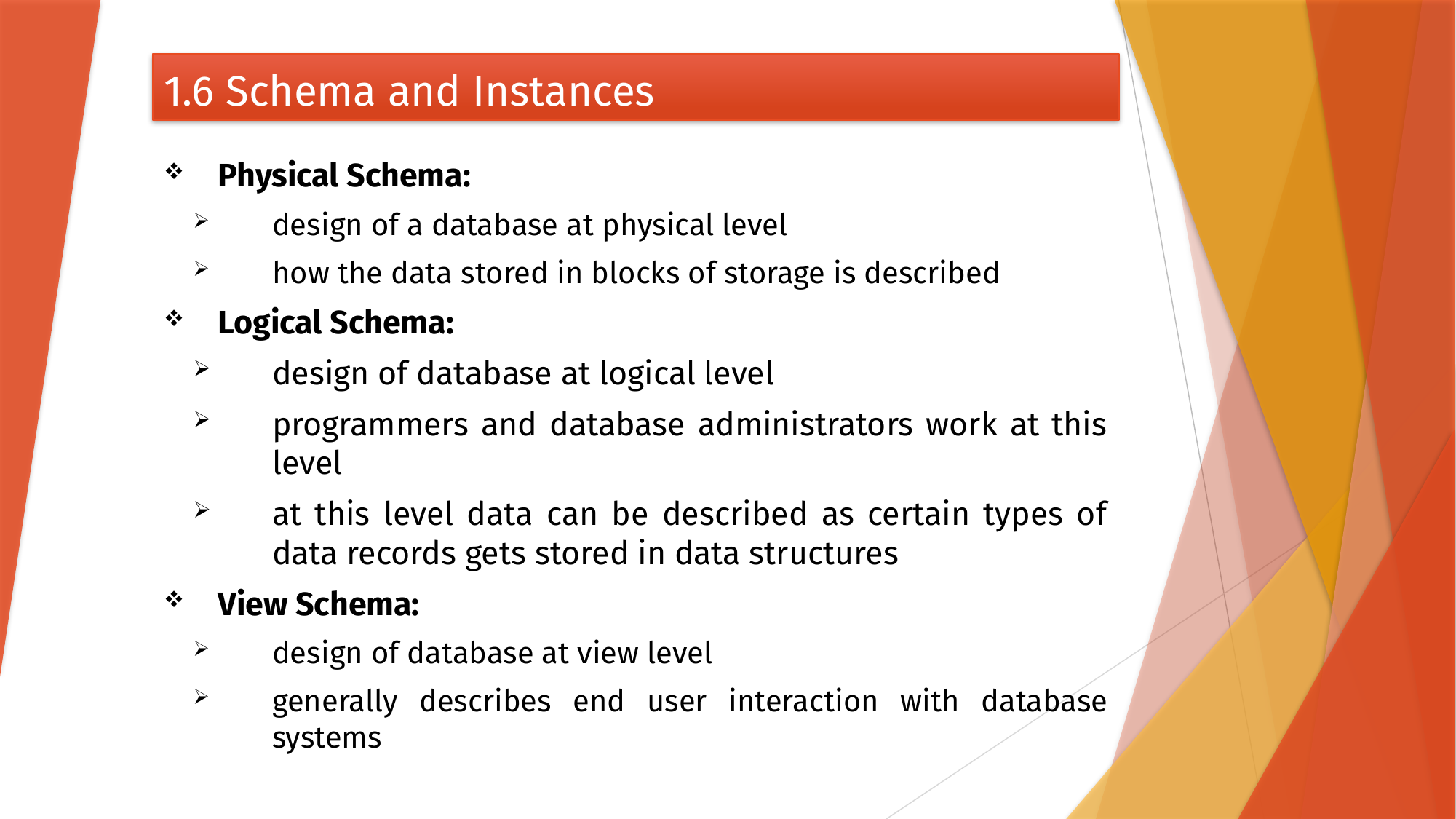

# 1.6 Schema and Instances
Physical Schema:
design of a database at physical level
how the data stored in blocks of storage is described
Logical Schema:
design of database at logical level
programmers and database administrators work at this level
at this level data can be described as certain types of data records gets stored in data structures
View Schema:
design of database at view level
generally describes end user interaction with database systems